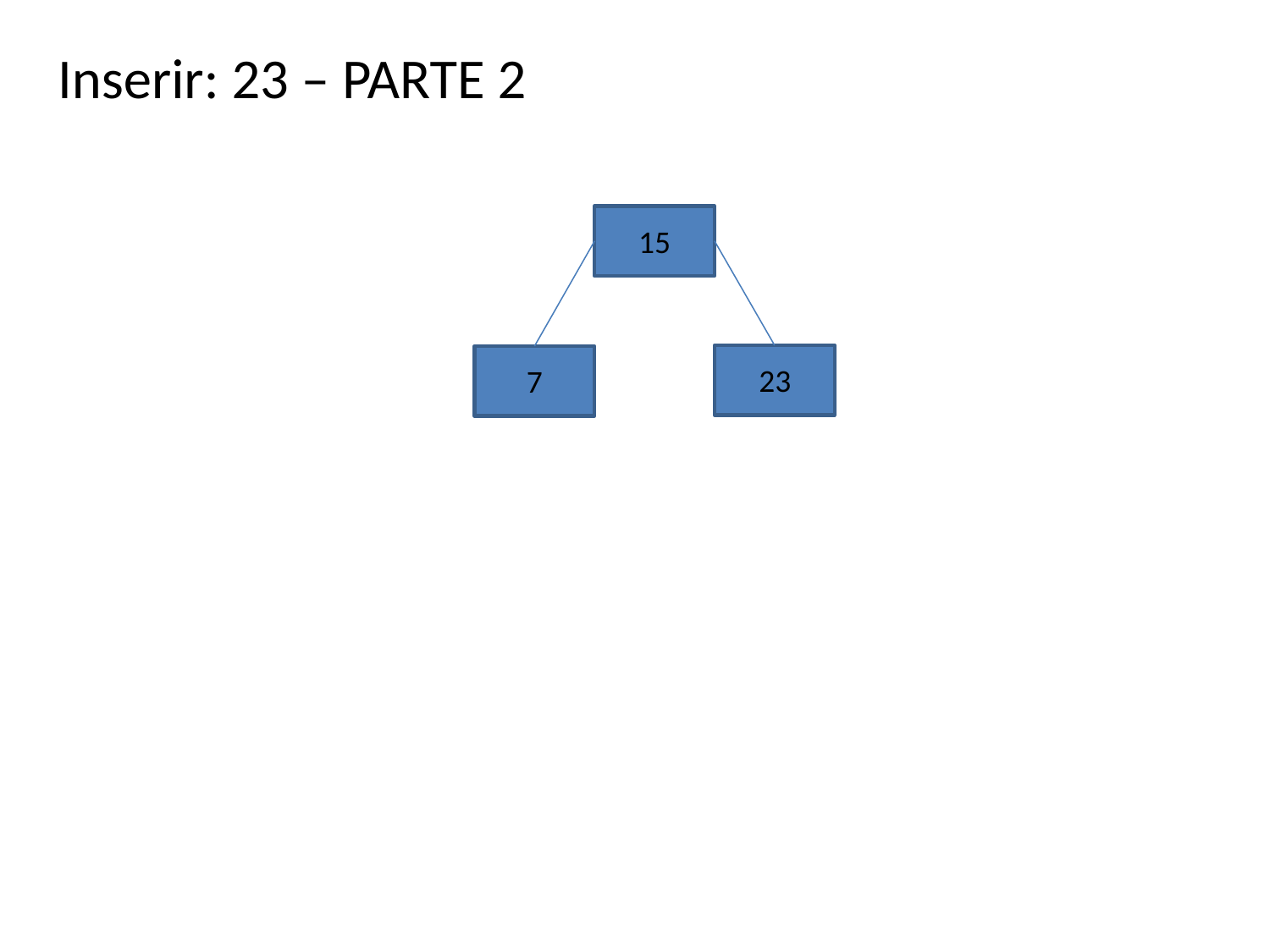

Inserir: 23 – PARTE 2

15

23
7